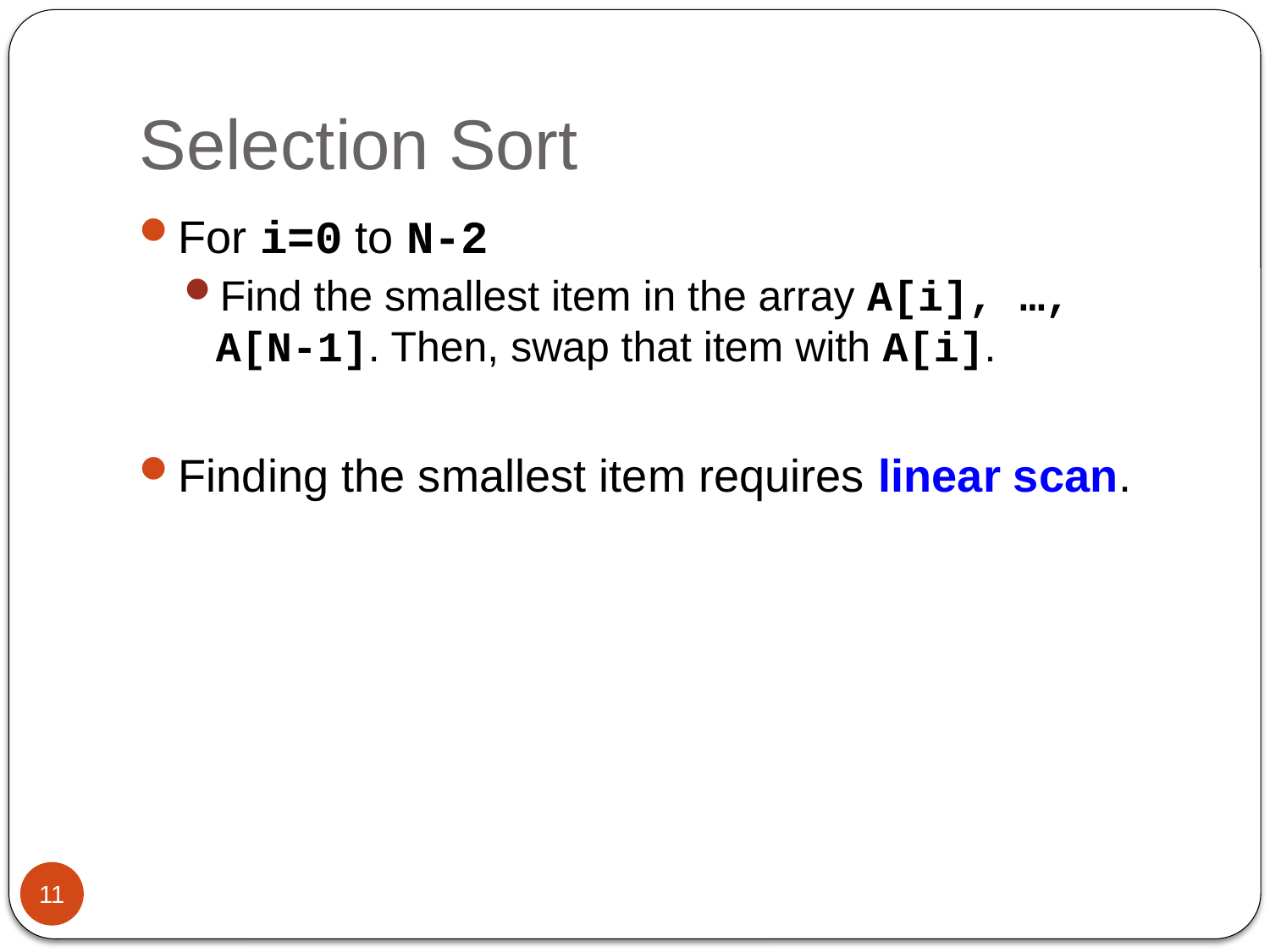

# Selection Sort
For i=0 to N-2
Find the smallest item in the array A[i], …, A[N-1]. Then, swap that item with A[i].

Finding the smallest item requires linear scan.
11